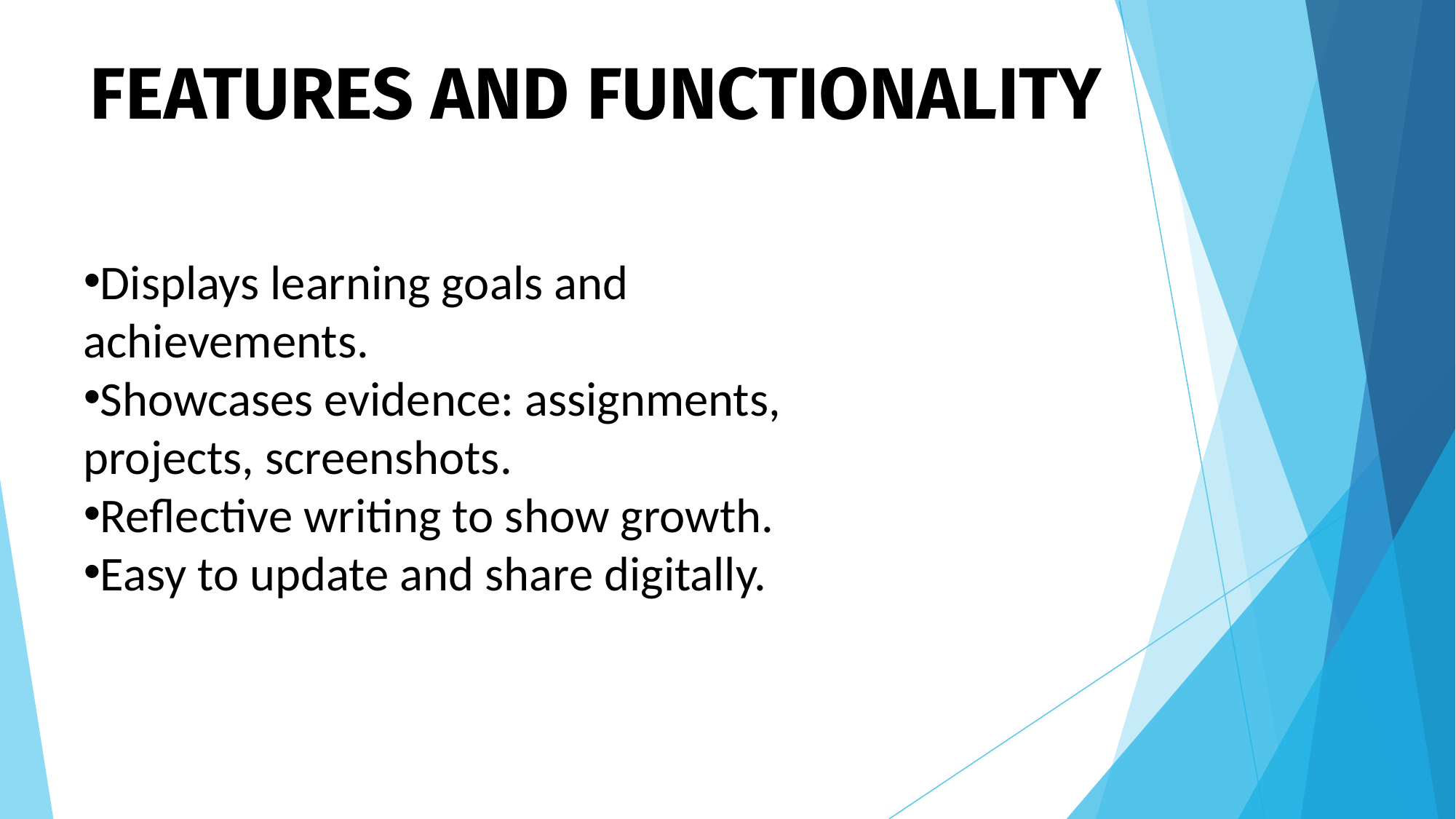

# FEATURES AND FUNCTIONALITY
Displays learning goals and achievements.
Showcases evidence: assignments, projects, screenshots.
Reflective writing to show growth.
Easy to update and share digitally.